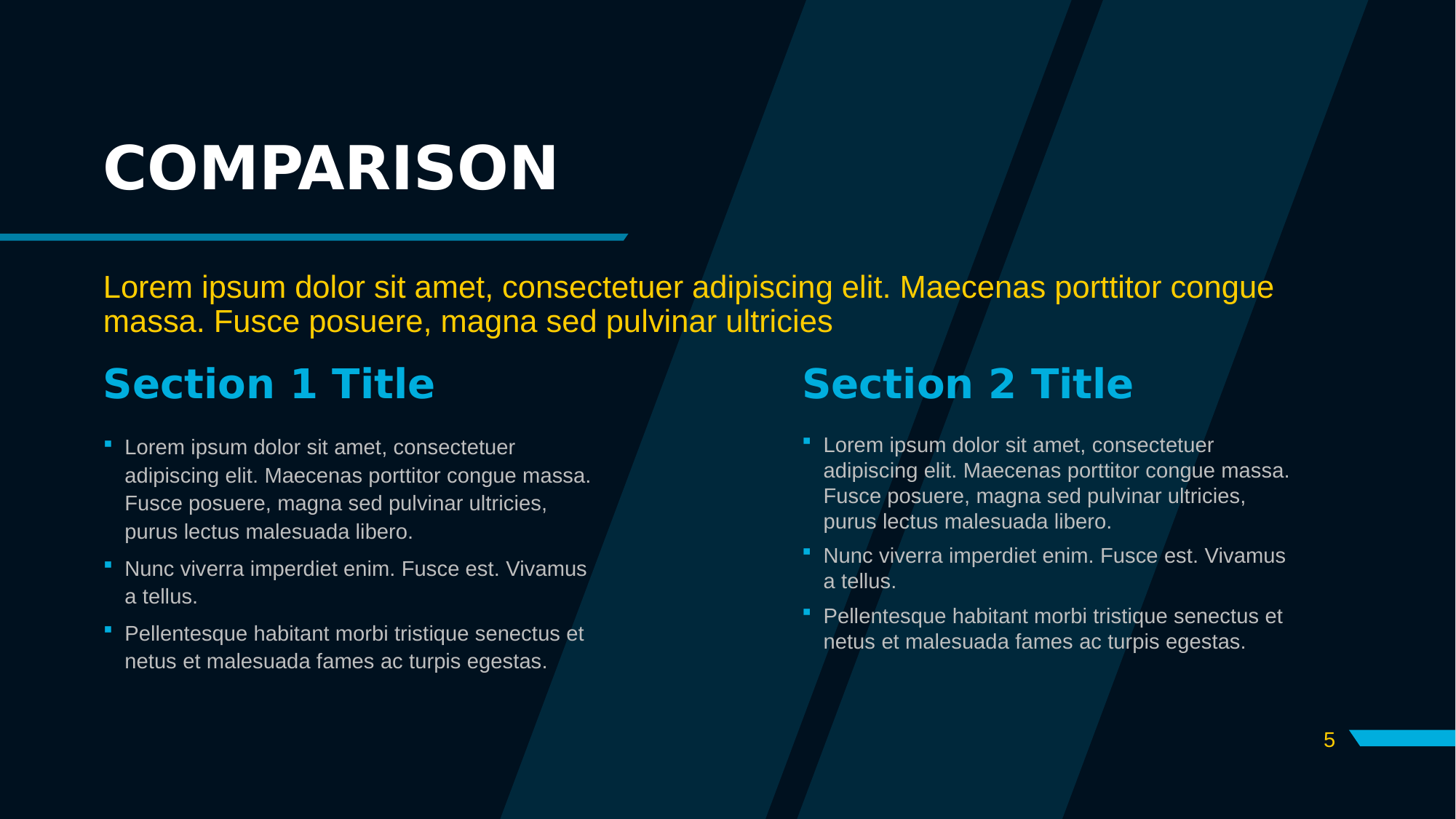

# COMPARISON
Lorem ipsum dolor sit amet, consectetuer adipiscing elit. Maecenas porttitor congue massa. Fusce posuere, magna sed pulvinar ultricies
Section 1 Title
Section 2 Title
Lorem ipsum dolor sit amet, consectetuer adipiscing elit. Maecenas porttitor congue massa. Fusce posuere, magna sed pulvinar ultricies, purus lectus malesuada libero.
Nunc viverra imperdiet enim. Fusce est. Vivamus a tellus.
Pellentesque habitant morbi tristique senectus et netus et malesuada fames ac turpis egestas.
Lorem ipsum dolor sit amet, consectetuer adipiscing elit. Maecenas porttitor congue massa. Fusce posuere, magna sed pulvinar ultricies, purus lectus malesuada libero.
Nunc viverra imperdiet enim. Fusce est. Vivamus a tellus.
Pellentesque habitant morbi tristique senectus et netus et malesuada fames ac turpis egestas.
5